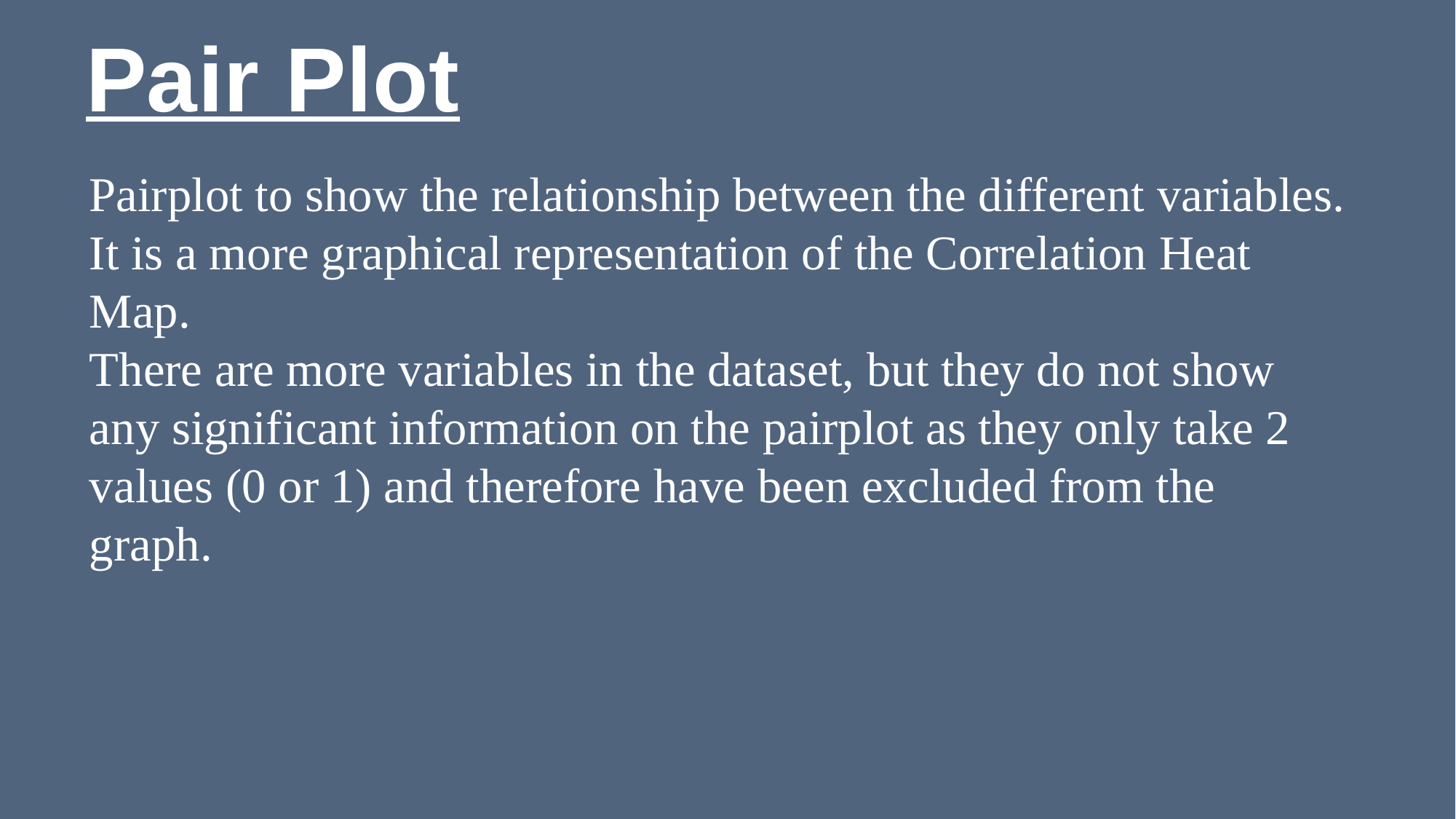

# Pair Plot
Pairplot to show the relationship between the different variables. It is a more graphical representation of the Correlation Heat Map.
There are more variables in the dataset, but they do not show any significant information on the pairplot as they only take 2 values (0 or 1) and therefore have been excluded from the graph.